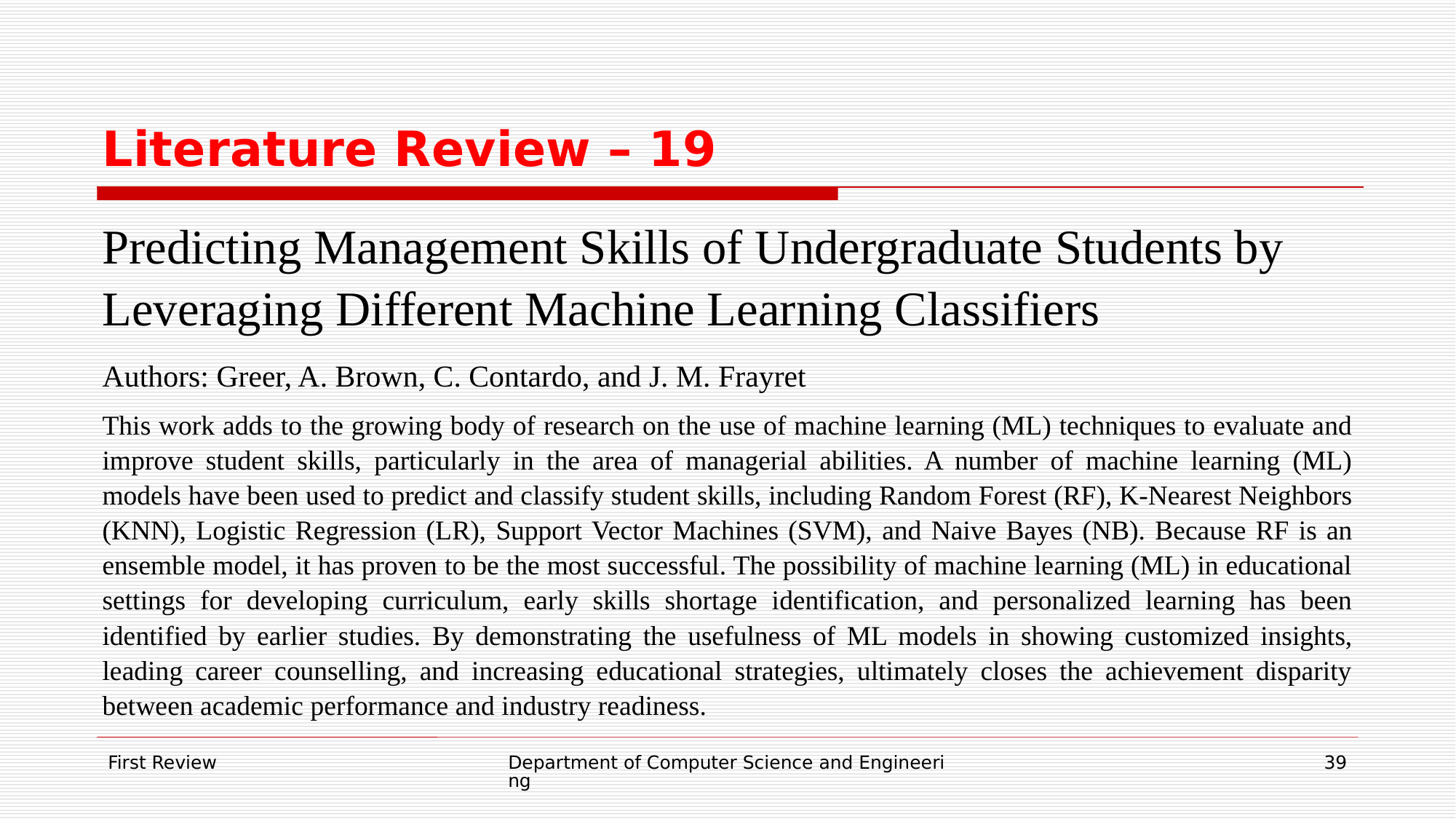

# Literature Review – 19
Predicting Management Skills of Undergraduate Students by Leveraging Different Machine Learning Classifiers
Authors: Greer, A. Brown, C. Contardo, and J. M. Frayret
This work adds to the growing body of research on the use of machine learning (ML) techniques to evaluate and improve student skills, particularly in the area of managerial abilities. A number of machine learning (ML) models have been used to predict and classify student skills, including Random Forest (RF), K-Nearest Neighbors (KNN), Logistic Regression (LR), Support Vector Machines (SVM), and Naive Bayes (NB). Because RF is an ensemble model, it has proven to be the most successful. The possibility of machine learning (ML) in educational settings for developing curriculum, early skills shortage identification, and personalized learning has been identified by earlier studies. By demonstrating the usefulness of ML models in showing customized insights, leading career counselling, and increasing educational strategies, ultimately closes the achievement disparity between academic performance and industry readiness.

.

First Review
Department of Computer Science and Engineering
39